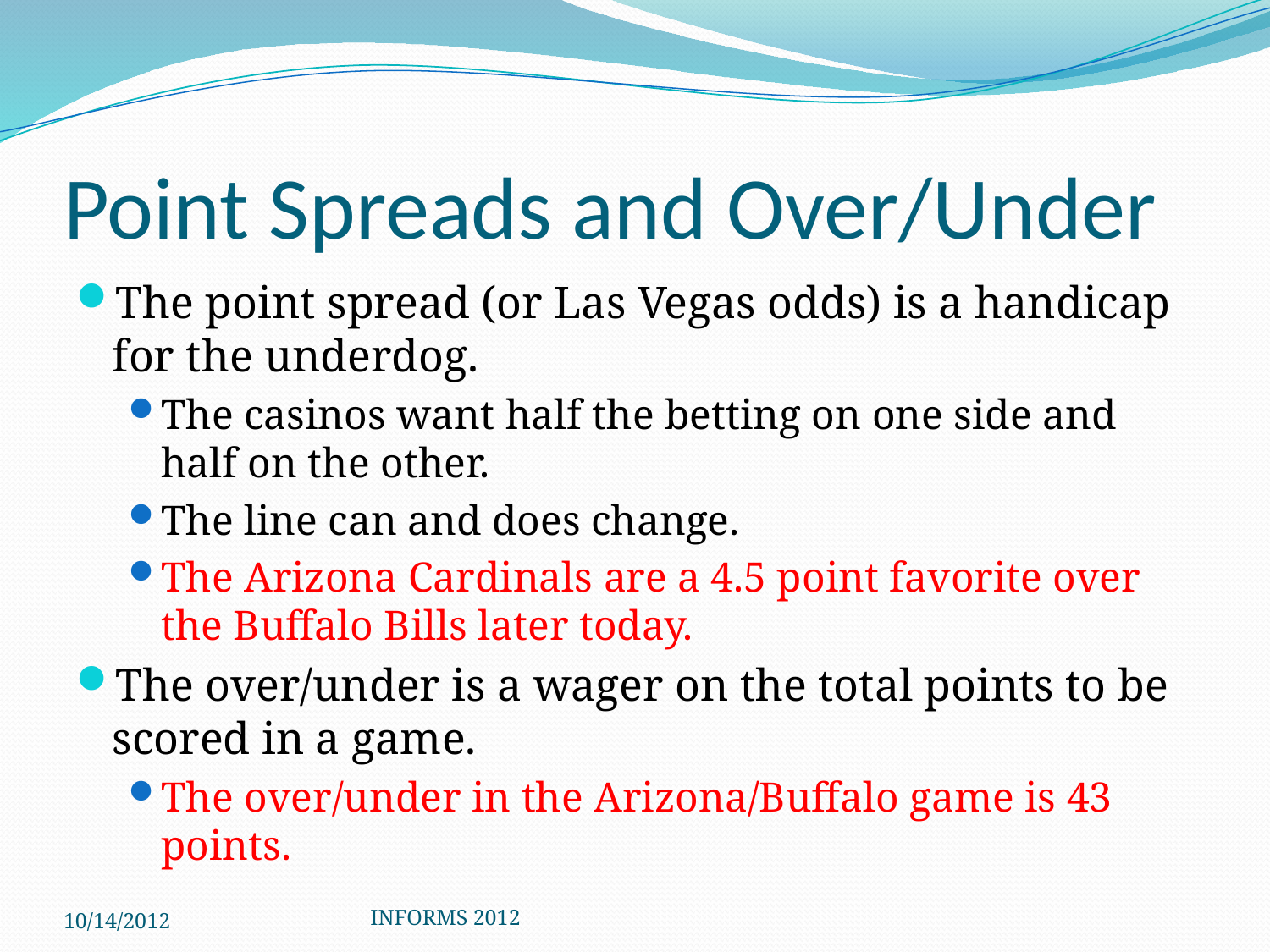

# Point Spreads and Over/Under
The point spread (or Las Vegas odds) is a handicap for the underdog.
The casinos want half the betting on one side and half on the other.
The line can and does change.
The Arizona Cardinals are a 4.5 point favorite over the Buffalo Bills later today.
The over/under is a wager on the total points to be scored in a game.
The over/under in the Arizona/Buffalo game is 43 points.
10/14/2012
INFORMS 2012